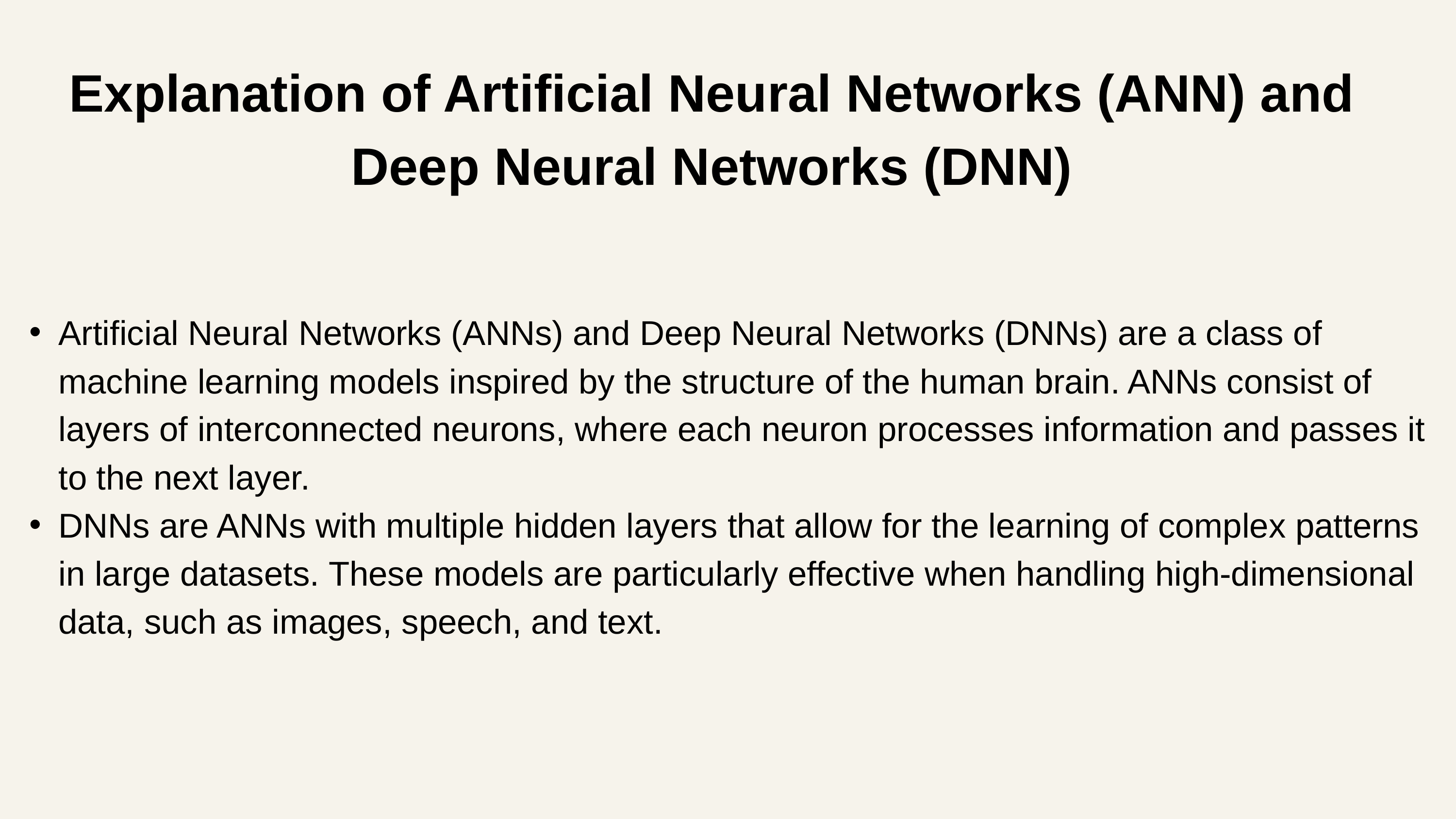

Explanation of Artificial Neural Networks (ANN) and Deep Neural Networks (DNN)
Artificial Neural Networks (ANNs) and Deep Neural Networks (DNNs) are a class of machine learning models inspired by the structure of the human brain. ANNs consist of layers of interconnected neurons, where each neuron processes information and passes it to the next layer.
DNNs are ANNs with multiple hidden layers that allow for the learning of complex patterns in large datasets. These models are particularly effective when handling high-dimensional data, such as images, speech, and text.